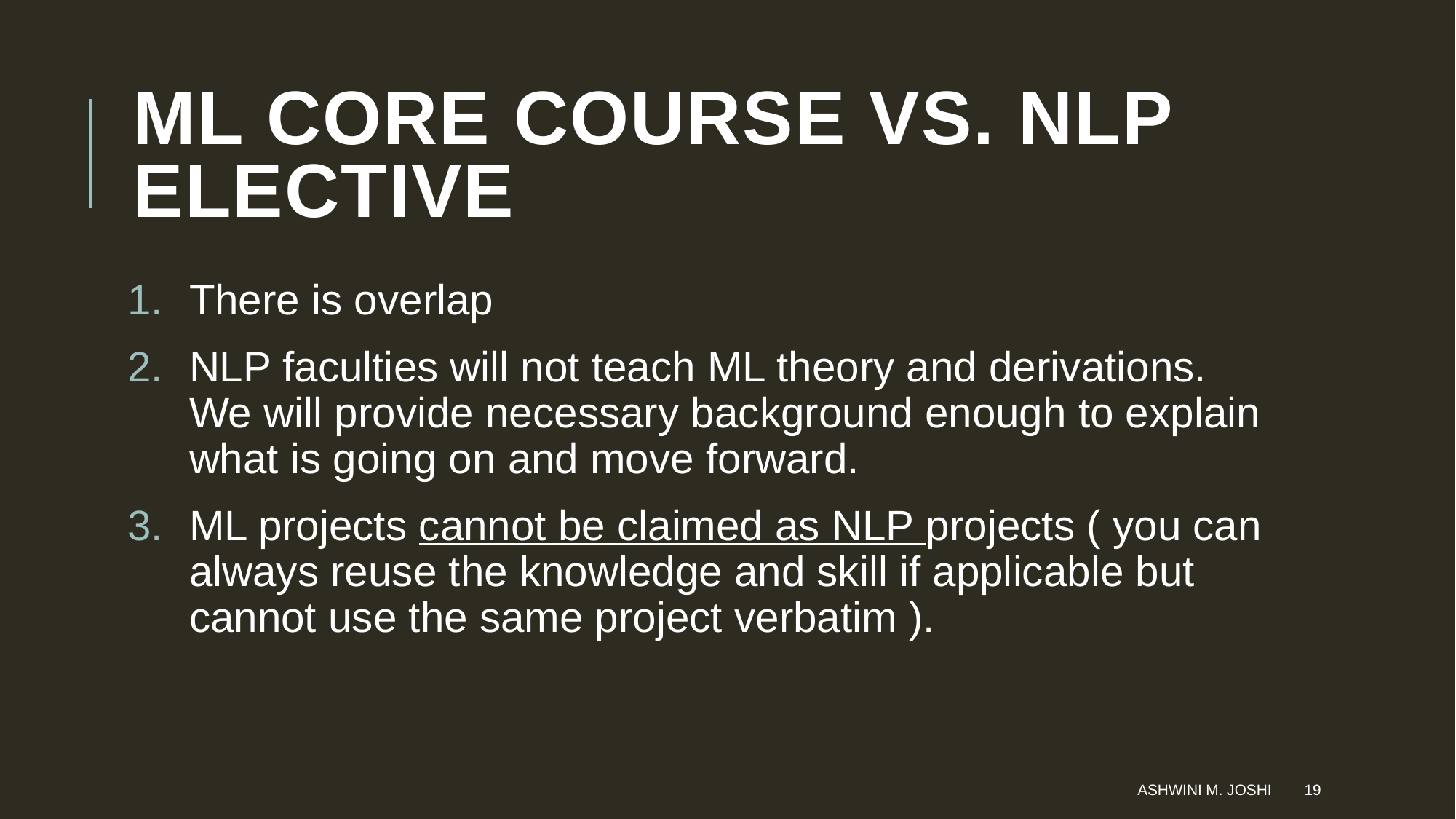

# ML core course vs. NLP elective
There is overlap
NLP faculties will not teach ML theory and derivations. We will provide necessary background enough to explain what is going on and move forward.
ML projects cannot be claimed as NLP projects ( you can always reuse the knowledge and skill if applicable but cannot use the same project verbatim ).
Ashwini M. Joshi
19